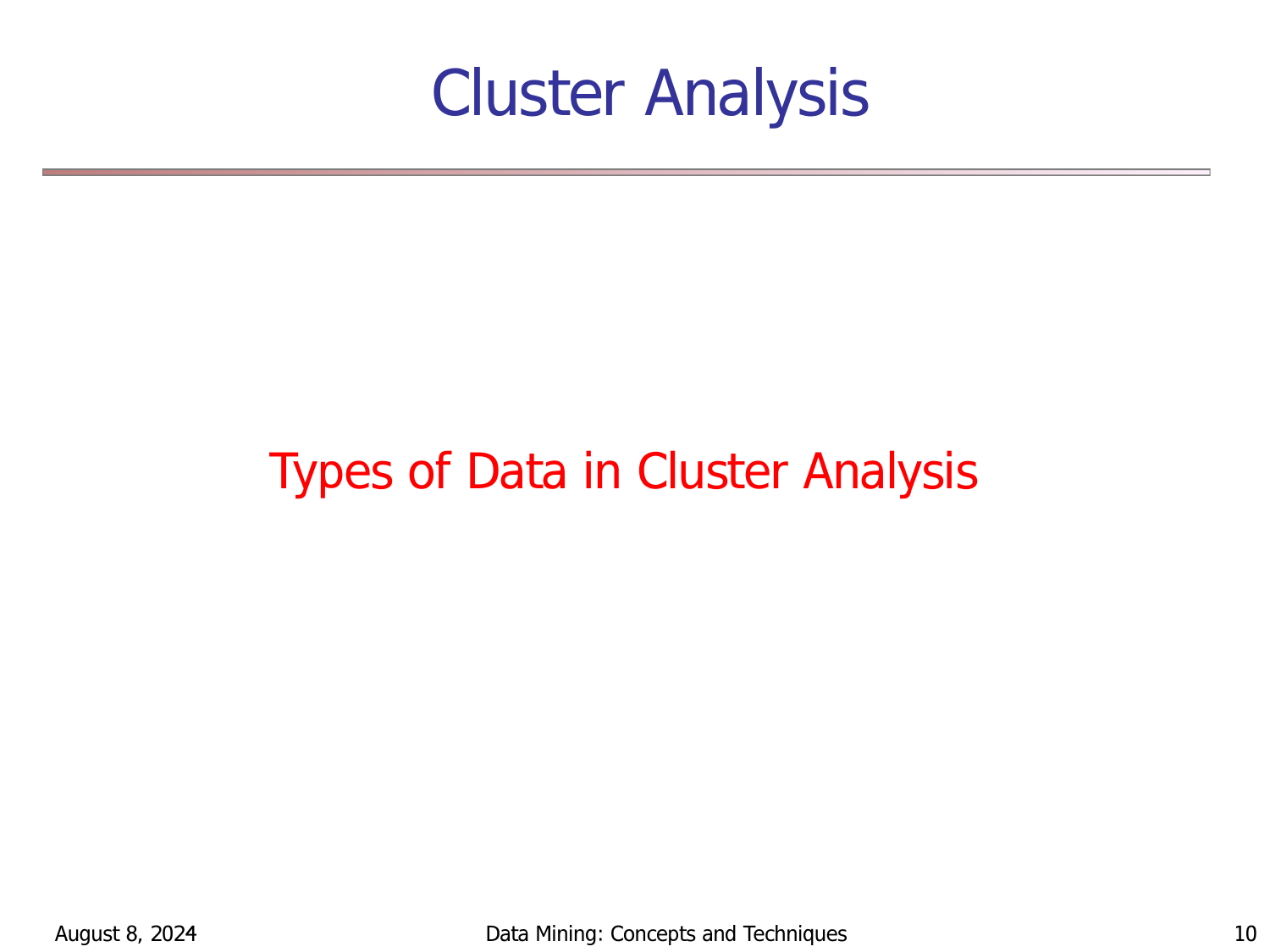

# Cluster Analysis

Types of Data in Cluster Analysis
August 8, 2024
Data Mining: Concepts and Techniques
10